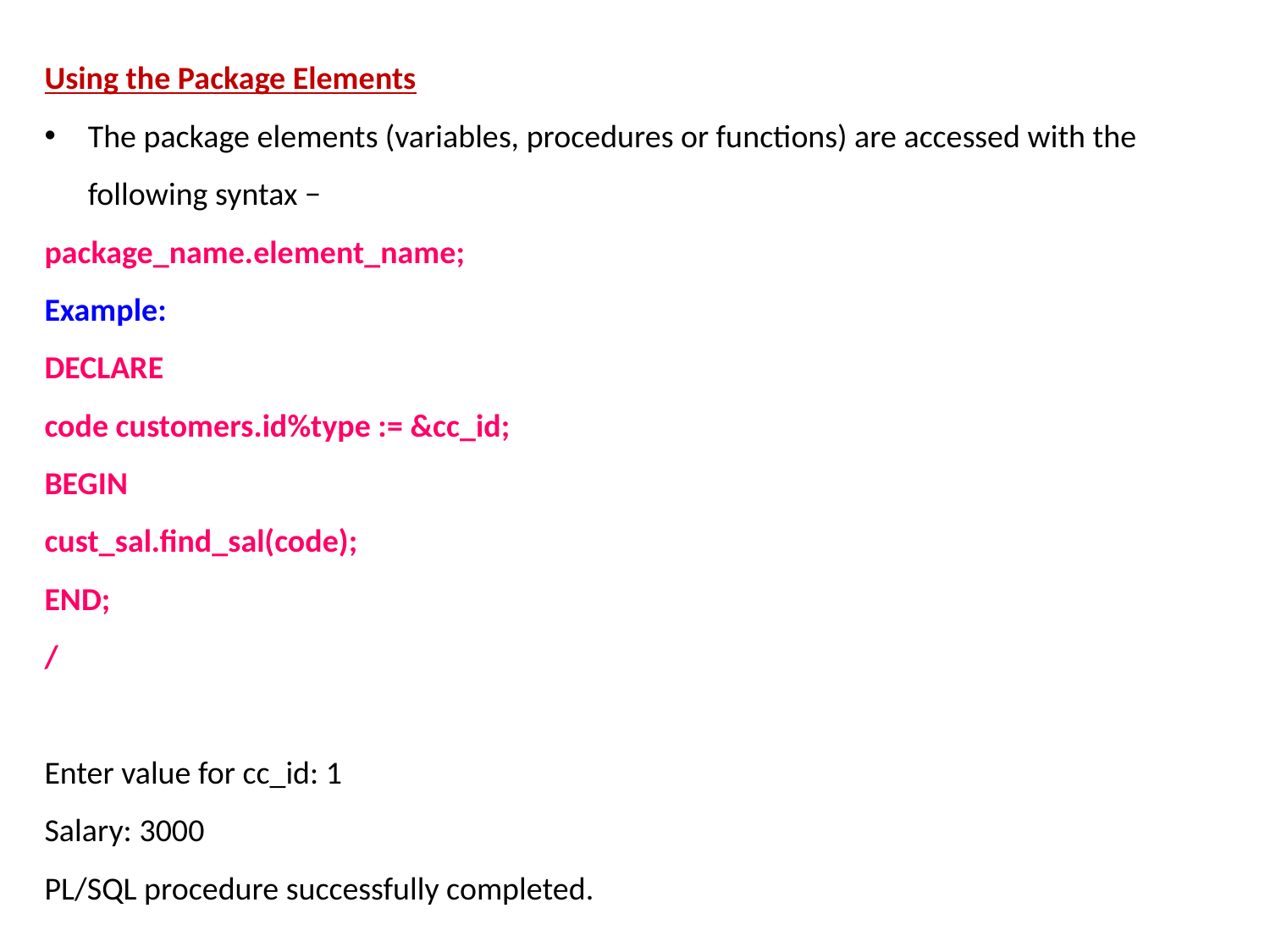

Using the Package Elements
The package elements (variables, procedures or functions) are accessed with the following syntax −
package_name.element_name;
Example:
DECLARE
code customers.id%type := &cc_id;
BEGIN
cust_sal.find_sal(code);
END;
/

Enter value for cc_id: 1
Salary: 3000
PL/SQL procedure successfully completed.